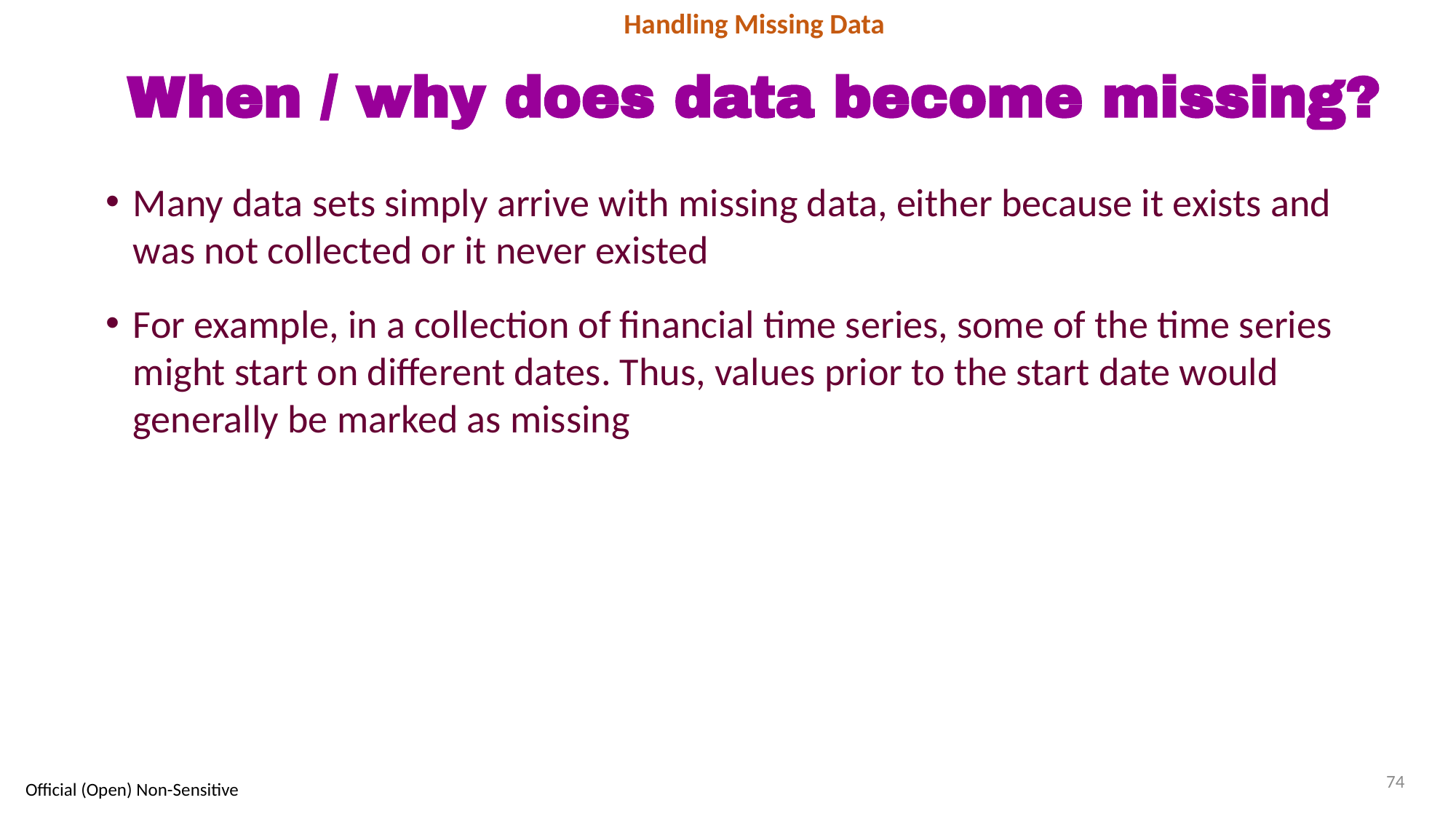

Handling Missing Data
# When / why does data become missing?
Many data sets simply arrive with missing data, either because it exists and was not collected or it never existed
For example, in a collection of financial time series, some of the time series might start on different dates. Thus, values prior to the start date would generally be marked as missing
74
Official (Open) Non-Sensitive